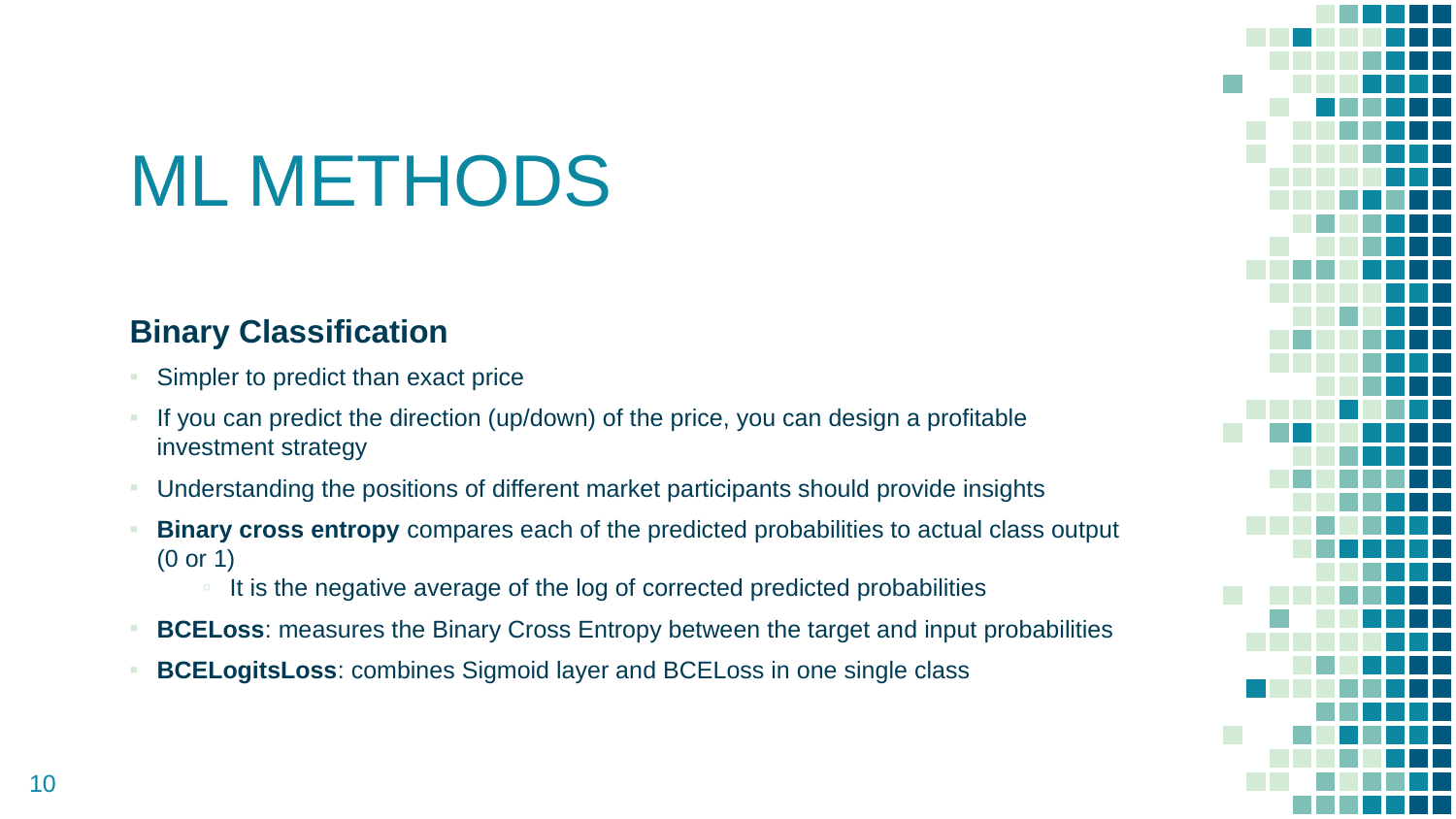

# ML METHODS
Binary Classification
Simpler to predict than exact price
If you can predict the direction (up/down) of the price, you can design a profitable investment strategy
Understanding the positions of different market participants should provide insights
Binary cross entropy compares each of the predicted probabilities to actual class output (0 or 1)
It is the negative average of the log of corrected predicted probabilities
BCELoss: measures the Binary Cross Entropy between the target and input probabilities
BCELogitsLoss: combines Sigmoid layer and BCELoss in one single class
10